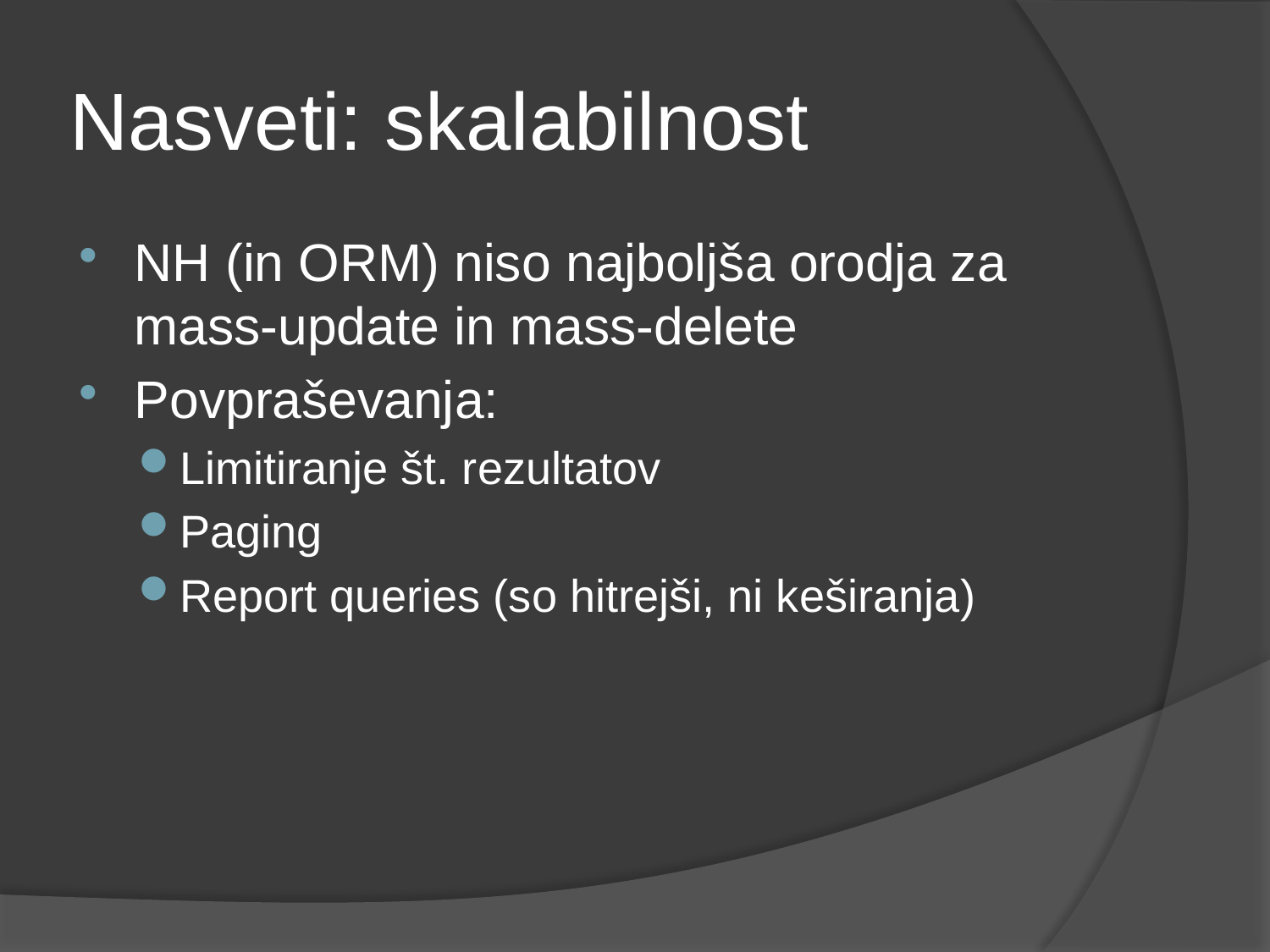

# Nasveti: skalabilnost
NH (in ORM) niso najboljša orodja za mass-update in mass-delete
Povpraševanja:
Limitiranje št. rezultatov
Paging
Report queries (so hitrejši, ni keširanja)